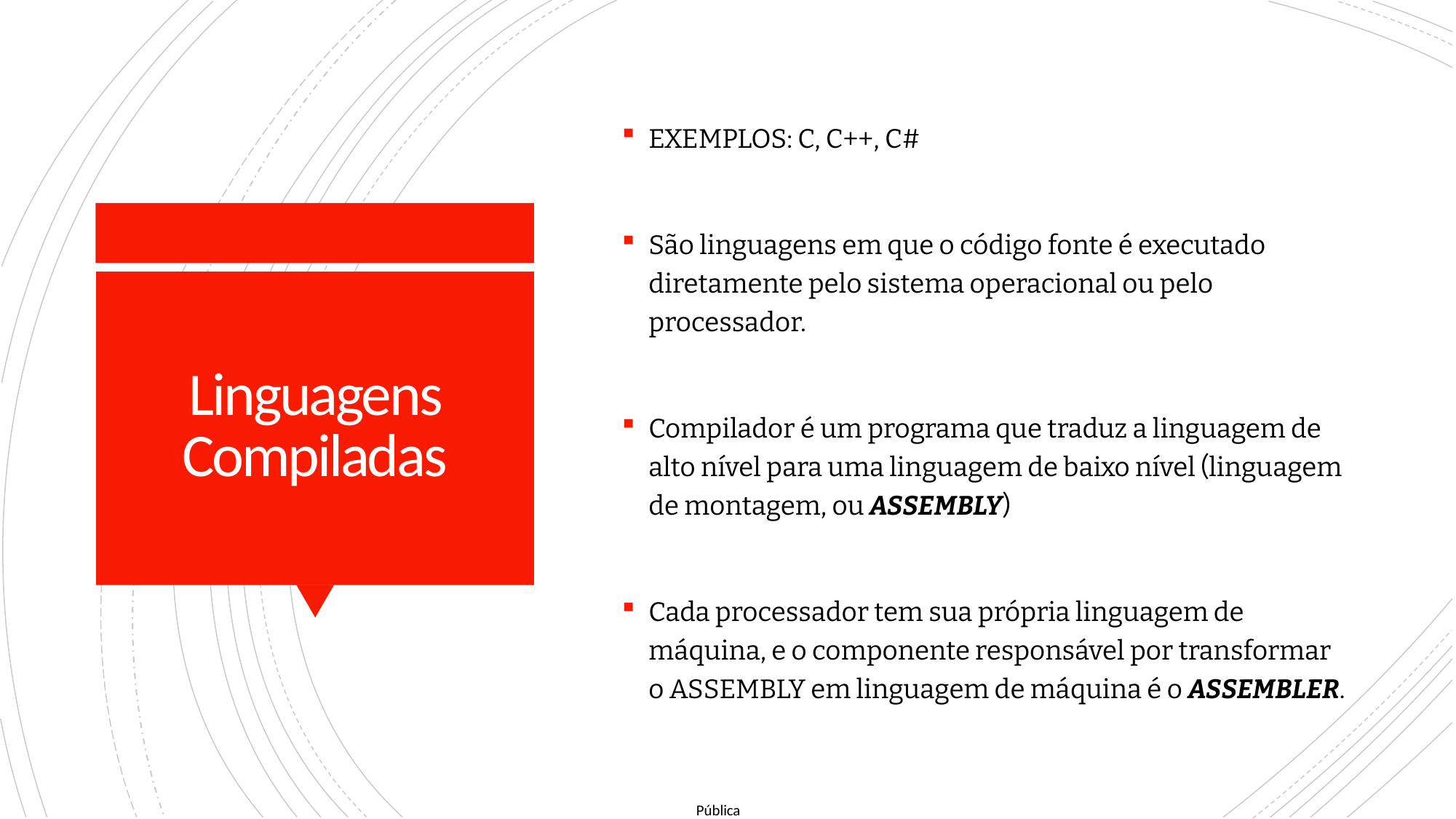

EXEMPLOS: C, C++, C#

São linguagens em que o código fonte é executado diretamente pelo sistema operacional ou pelo processador.

Compilador é um programa que traduz a linguagem de alto nível para uma linguagem de baixo nível (linguagem de montagem, ou ASSEMBLY)

Cada processador tem sua própria linguagem de máquina, e o componente responsável por transformar o ASSEMBLY em linguagem de máquina é o ASSEMBLER.
# Linguagens Compiladas